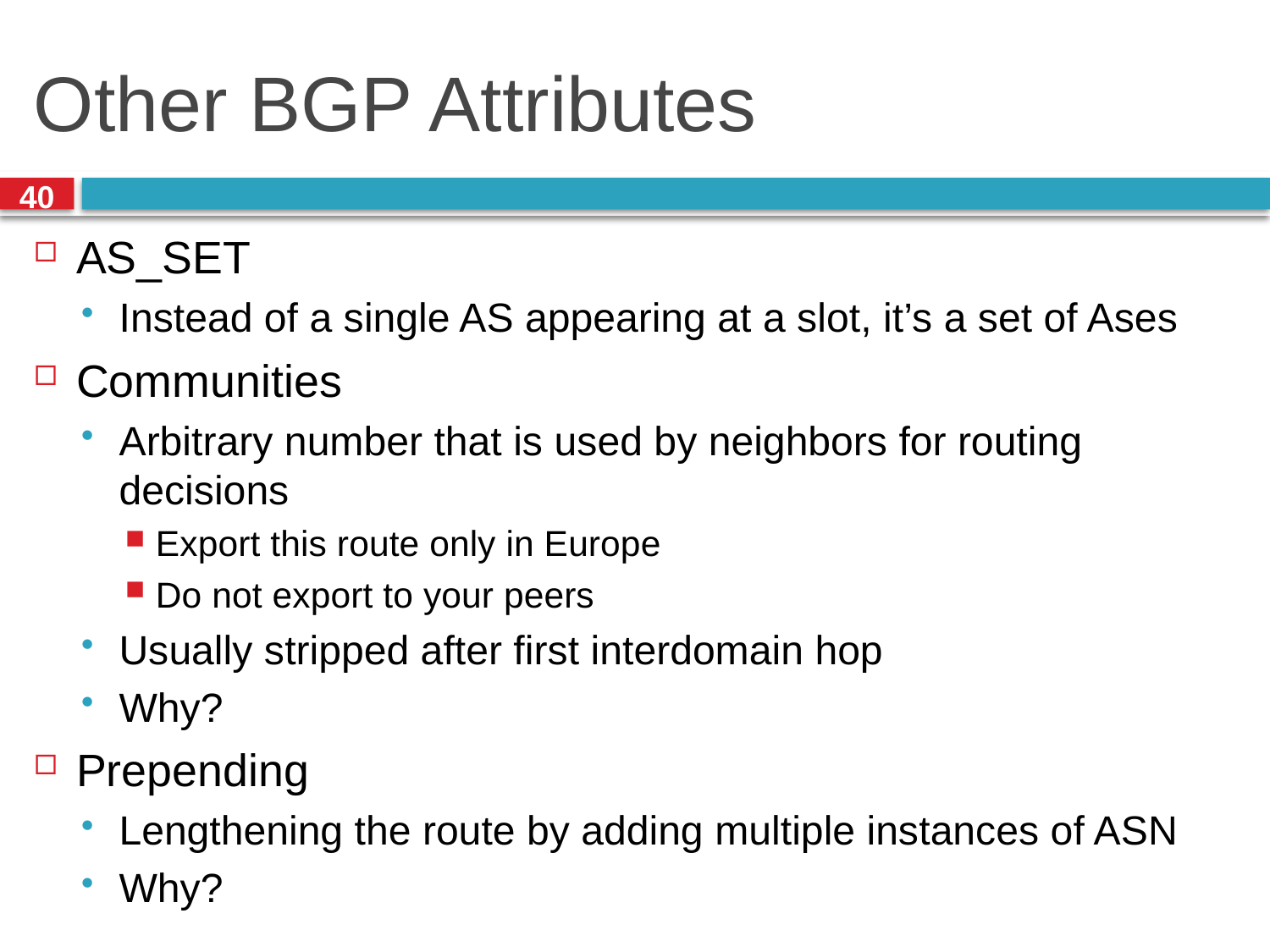

# Other BGP Attributes
40
AS_SET
Instead of a single AS appearing at a slot, it’s a set of Ases
Communities
Arbitrary number that is used by neighbors for routing decisions
Export this route only in Europe
Do not export to your peers
Usually stripped after first interdomain hop
Why?
Prepending
Lengthening the route by adding multiple instances of ASN
Why?